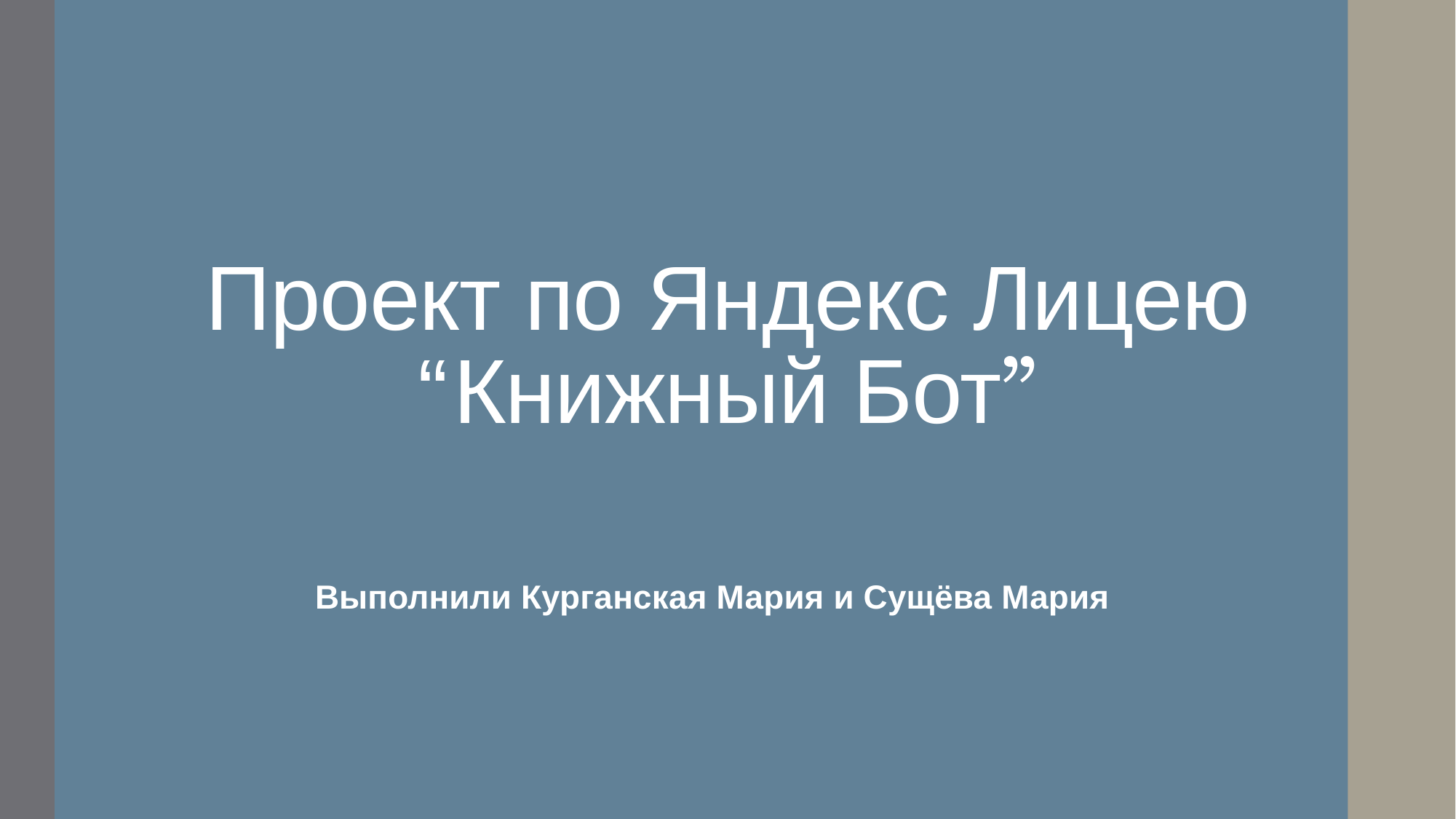

# Проект по Яндекс Лицею “Книжный Бот”
Выполнили Курганская Мария и Сущёва Мария